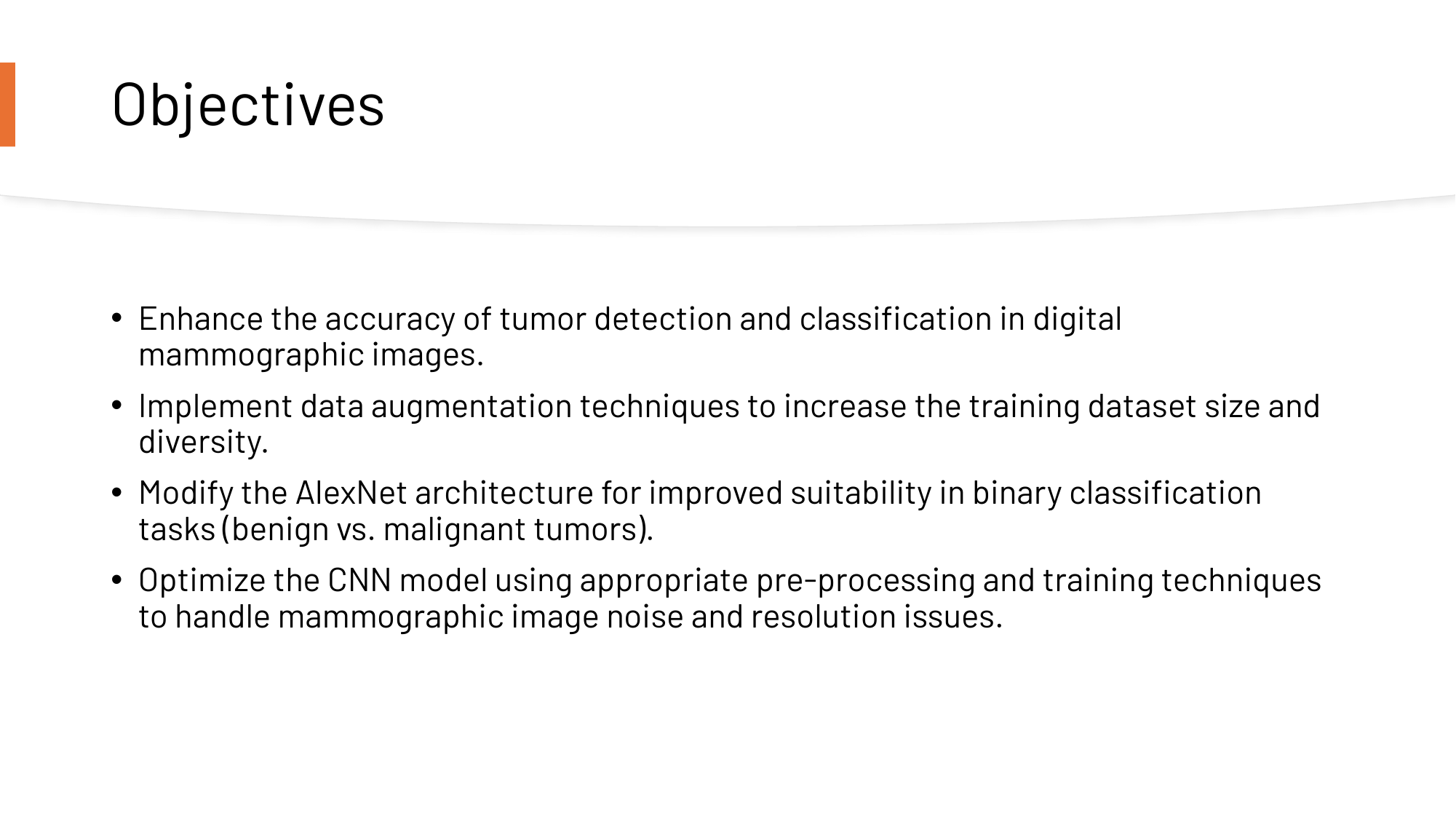

# Objectives

Enhance the accuracy of tumor detection and classification in digital mammographic images.
Implement data augmentation techniques to increase the training dataset size and diversity.
Modify the AlexNet architecture for improved suitability in binary classification tasks (benign vs. malignant tumors).
Optimize the CNN model using appropriate pre-processing and training techniques to handle mammographic image noise and resolution issues.